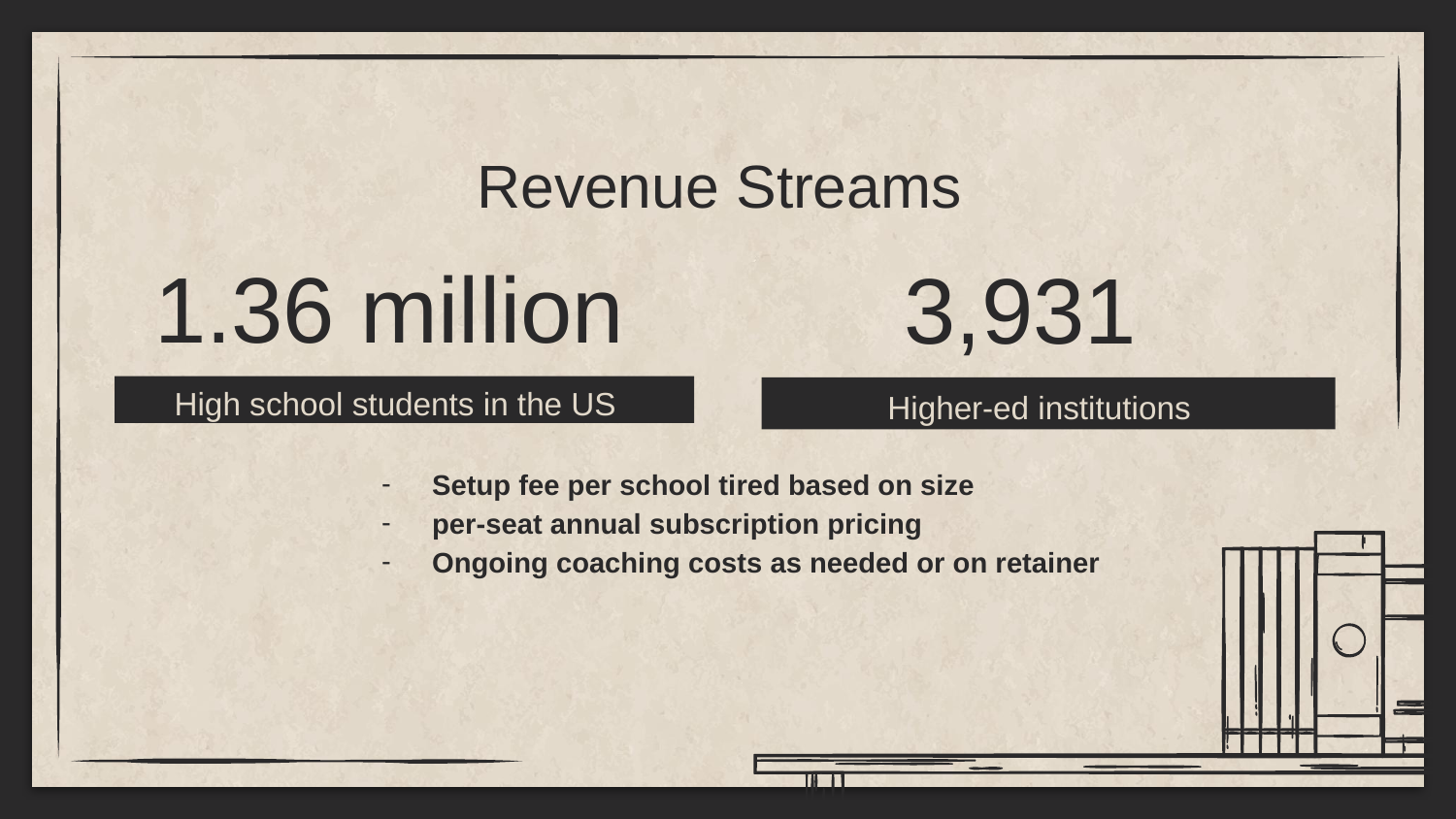

# Revenue Streams
3,931
1.36 million
High school students in the US
Higher-ed institutions
Setup fee per school tired based on size
per-seat annual subscription pricing
Ongoing coaching costs as needed or on retainer